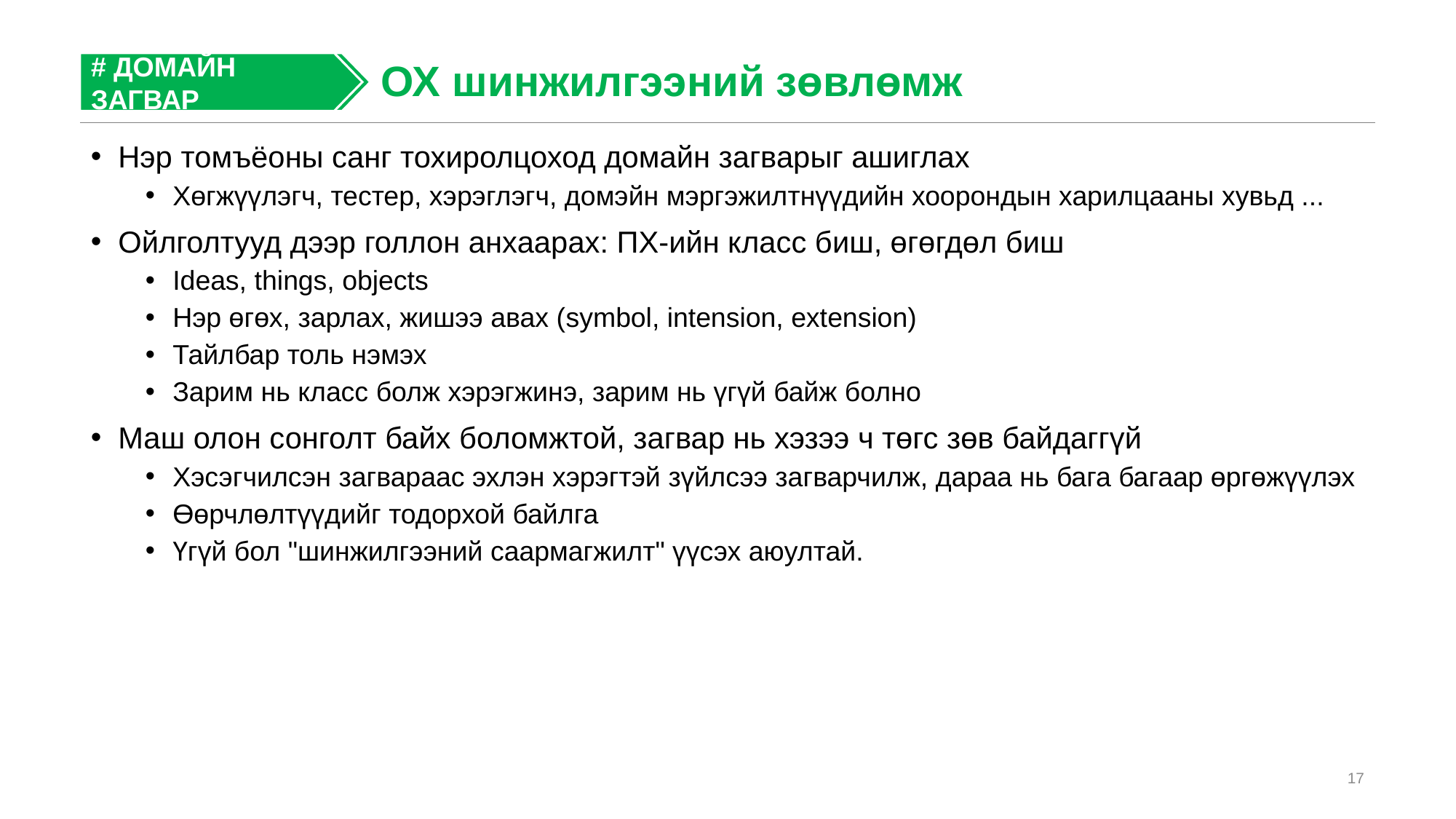

# ДОМАЙН ЗАГВАР
#
ОХ шинжилгээний зөвлөмж
Нэр томъёоны санг тохиролцоход домайн загварыг ашиглах
Хөгжүүлэгч, тестер, хэрэглэгч, домэйн мэргэжилтнүүдийн хоорондын харилцааны хувьд ...
Ойлголтууд дээр голлон анхаарах: ПХ-ийн класс биш, өгөгдөл биш
Ideas, things, objects
Нэр өгөх, зарлах, жишээ авах (symbol, intension, extension)
Тайлбар толь нэмэх
Зарим нь класс болж хэрэгжинэ, зарим нь үгүй байж болно
Маш олон сонголт байх боломжтой, загвар нь хэзээ ч төгс зөв байдаггүй
Хэсэгчилсэн загвараас эхлэн хэрэгтэй зүйлсээ загварчилж, дараа нь бага багаар өргөжүүлэх
Өөрчлөлтүүдийг тодорхой байлга
Үгүй бол "шинжилгээний саармагжилт" үүсэх аюултай.
17